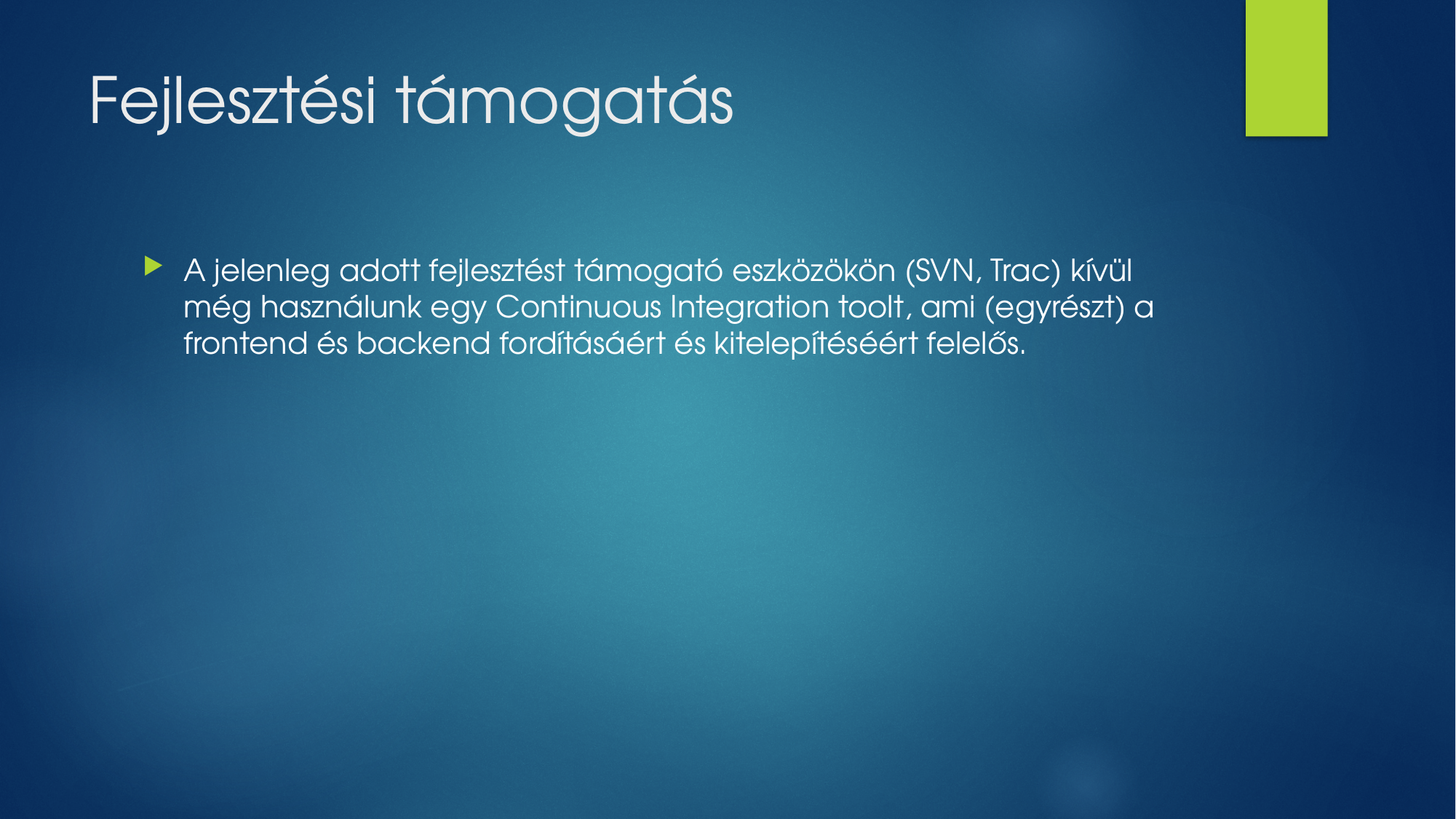

# Fejlesztési támogatás
A jelenleg adott fejlesztést támogató eszközökön (SVN, Trac) kívül még használunk egy Continuous Integration toolt, ami (egyrészt) a frontend és backend fordításáért és kitelepítéséért felelős.